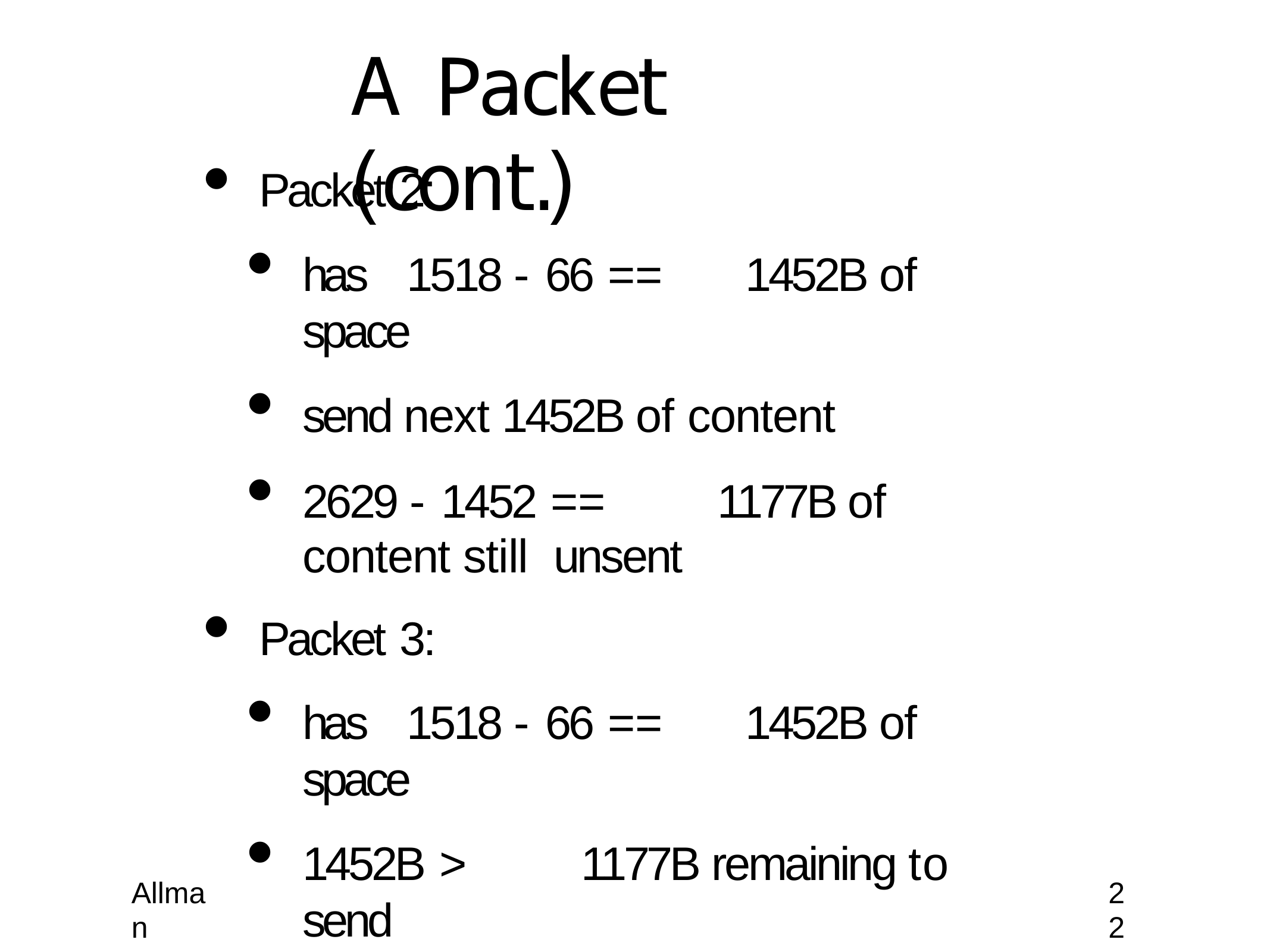

# A Packet (cont.)
Packet 2:
has	1518 - 66 ==	1452B of space
send next 1452B of content
2629 - 1452 ==	1177B of content still  unsent
Packet 3:
has	1518 - 66 ==	1452B of space
1452B >	1177B remaining to send
Allman
22